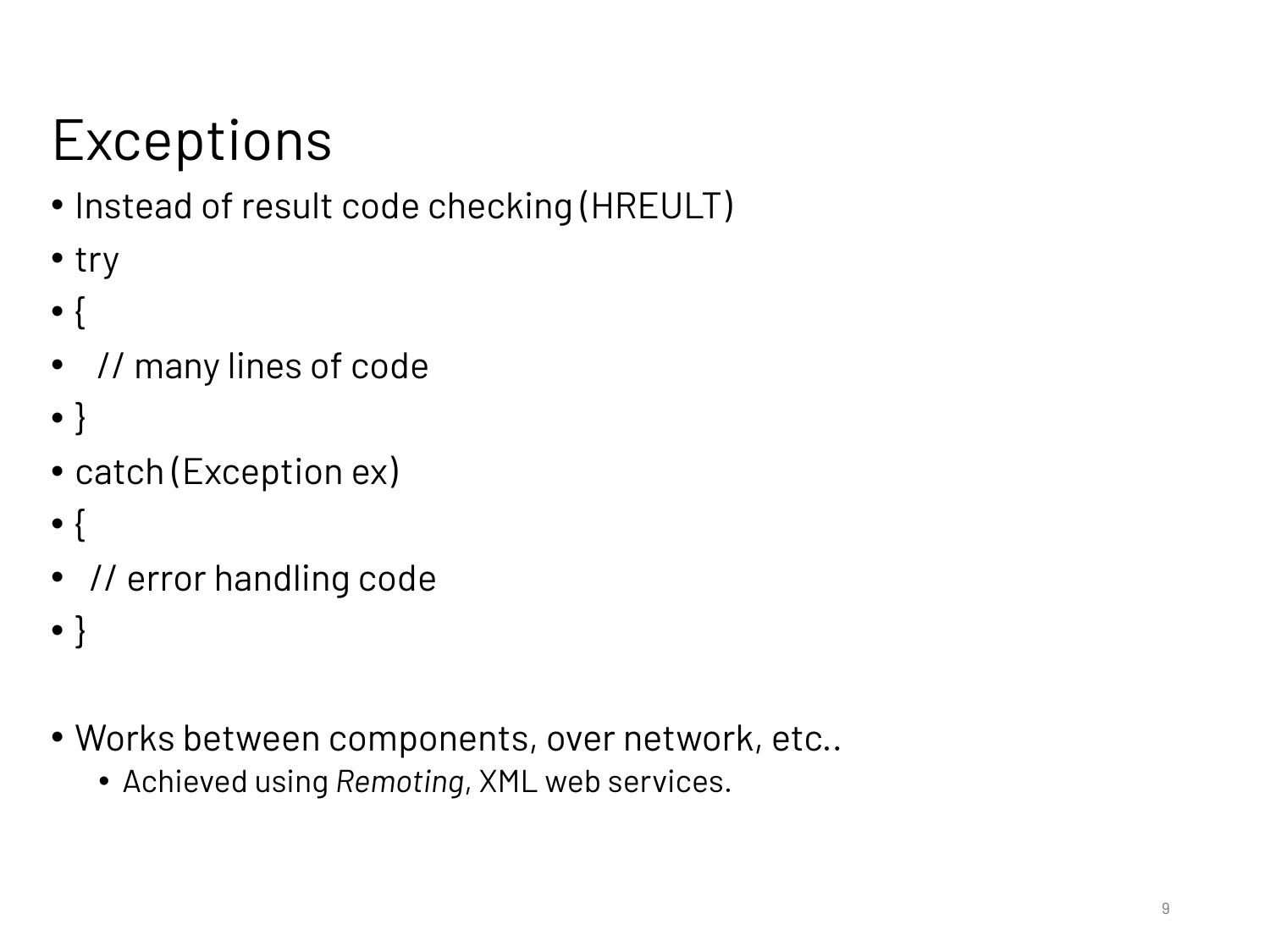

# Exceptions
Instead of result code checking (HREULT)
try
{
   // many lines of code
}
catch (Exception ex)
{
  // error handling code
}

Works between components, over network, etc..
Achieved using Remoting, XML web services.
9